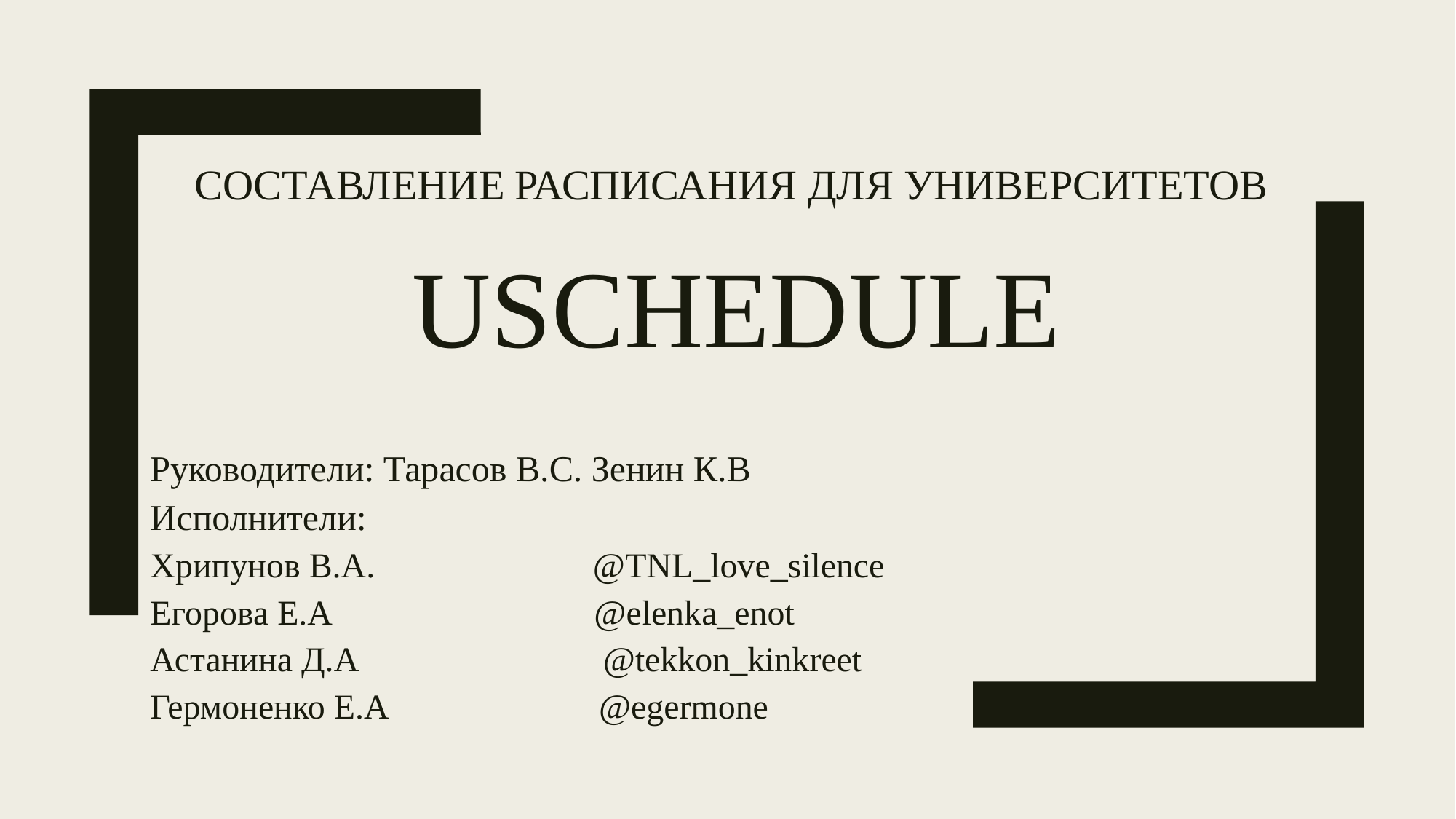

# Составление расписания для университетов USchedule
Руководители: Тарасов В.С. Зенин К.В
Исполнители:
Хрипунов В.А.                         @TNL_love_silence
Егорова Е.А                              @elenka_enot
Астанина Д.А                            @tekkon_kinkreet
Гермоненко Е.А                        @egermone